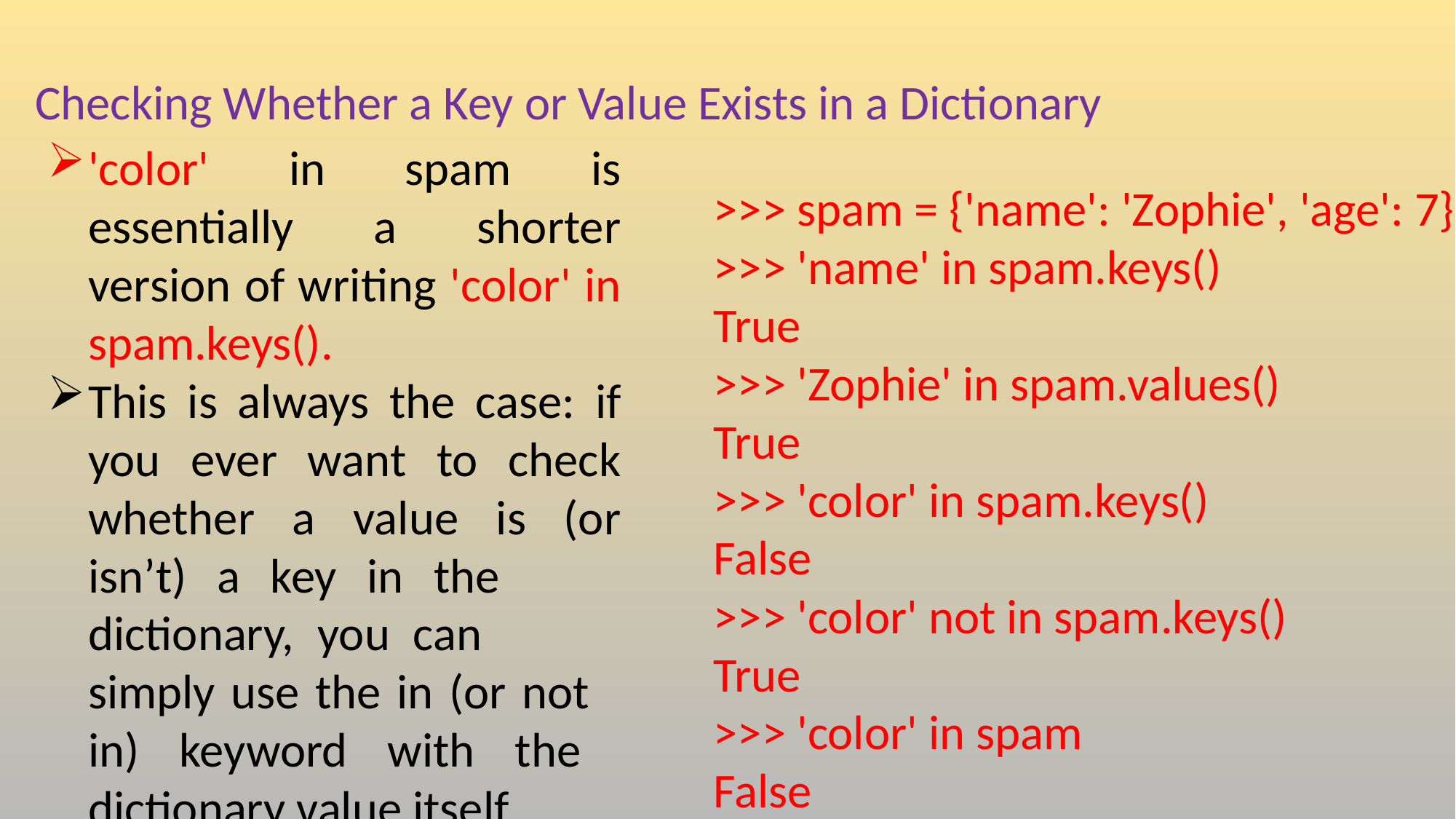

# Checking Whether a Key or Value Exists in a Dictionary
'color' in spam is essentially a shorter version of writing 'color' in spam.keys().
This is always the case: if you ever want to check whether a value is (or isn’t) a key in the     dictionary, you can       simply use the in (or not   in) keyword with the  dictionary value itself.
>>> spam = {'name': 'Zophie', 'age': 7}
>>> 'name' in spam.keys()
True
>>> 'Zophie' in spam.values()
True
>>> 'color' in spam.keys()
False
>>> 'color' not in spam.keys()
True
>>> 'color' in spam
False